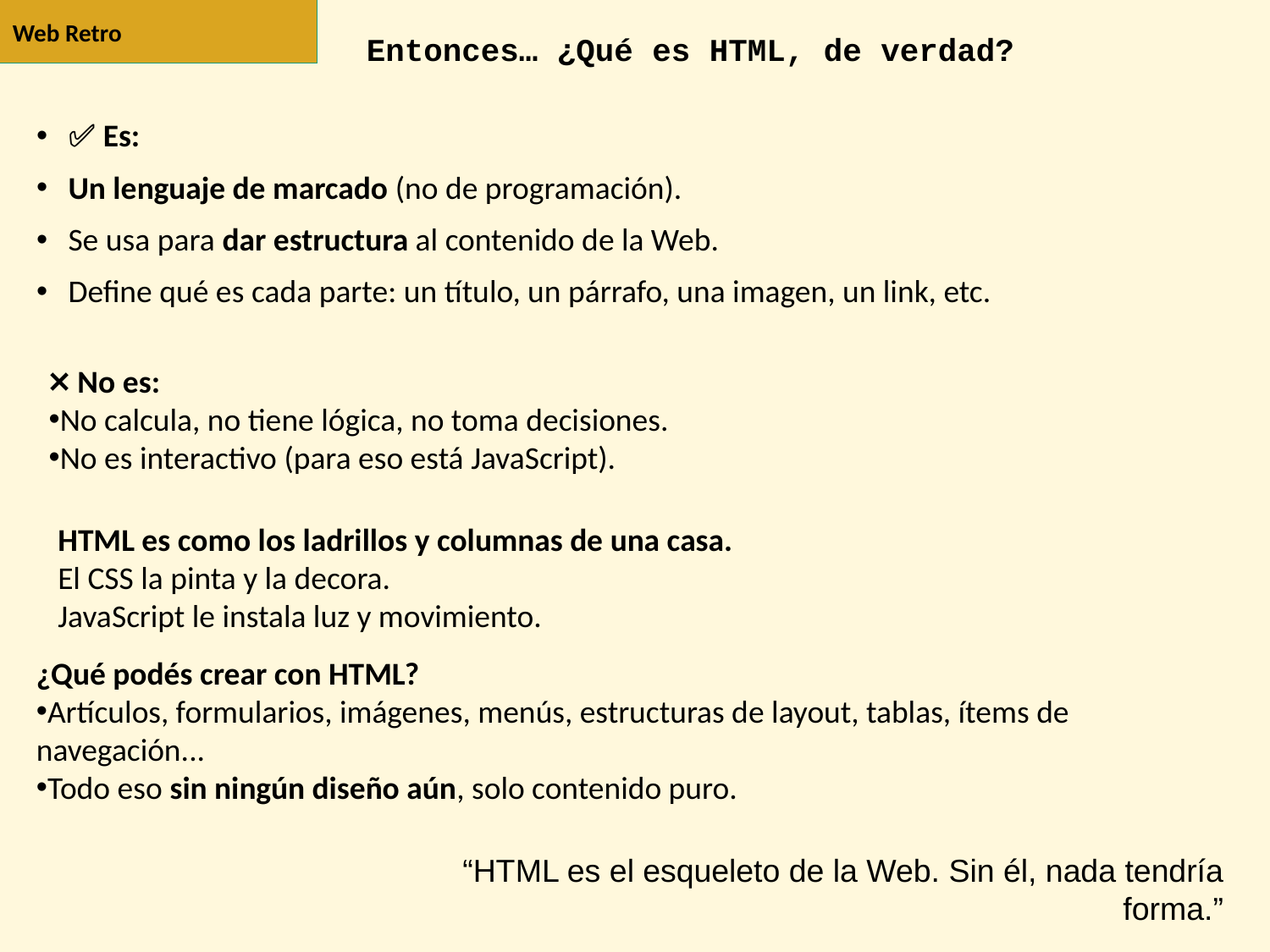

Web Retro
# Entonces… ¿Qué es HTML, de verdad?
✅ Es:
Un lenguaje de marcado (no de programación).
Se usa para dar estructura al contenido de la Web.
Define qué es cada parte: un título, un párrafo, una imagen, un link, etc.

❌ No es:
No calcula, no tiene lógica, no toma decisiones.
No es interactivo (para eso está JavaScript).
HTML es como los ladrillos y columnas de una casa.
El CSS la pinta y la decora.
JavaScript le instala luz y movimiento.
¿Qué podés crear con HTML?
Artículos, formularios, imágenes, menús, estructuras de layout, tablas, ítems de navegación...
Todo eso sin ningún diseño aún, solo contenido puro.
“HTML es el esqueleto de la Web. Sin él, nada tendría forma.”